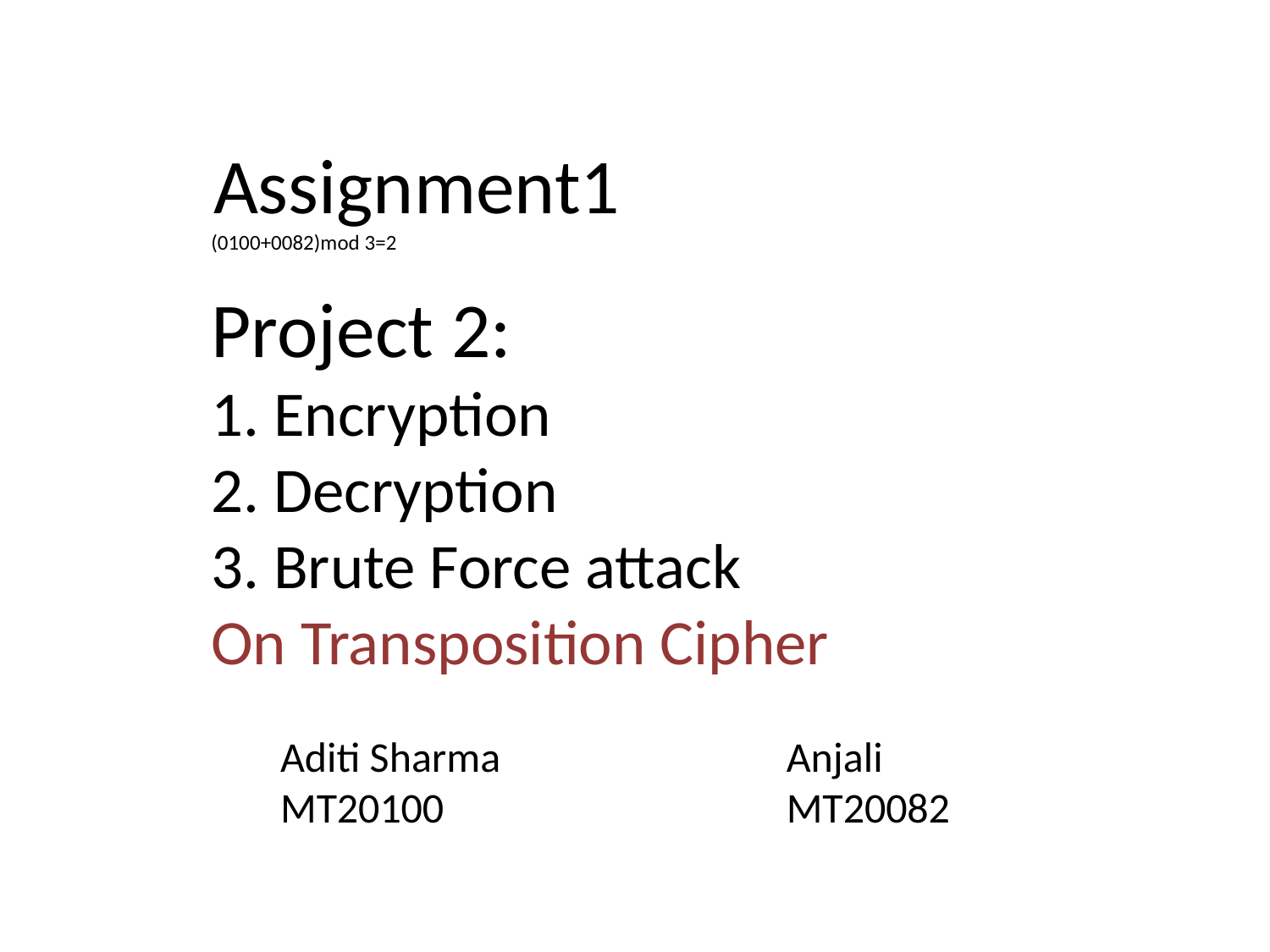

# Assignment1 (0100+0082)mod 3=2 Project 2: 1. Encryption 2. Decryption 3. Brute Force attack On Transposition Cipher
Aditi Sharma
MT20100
Anjali
MT20082